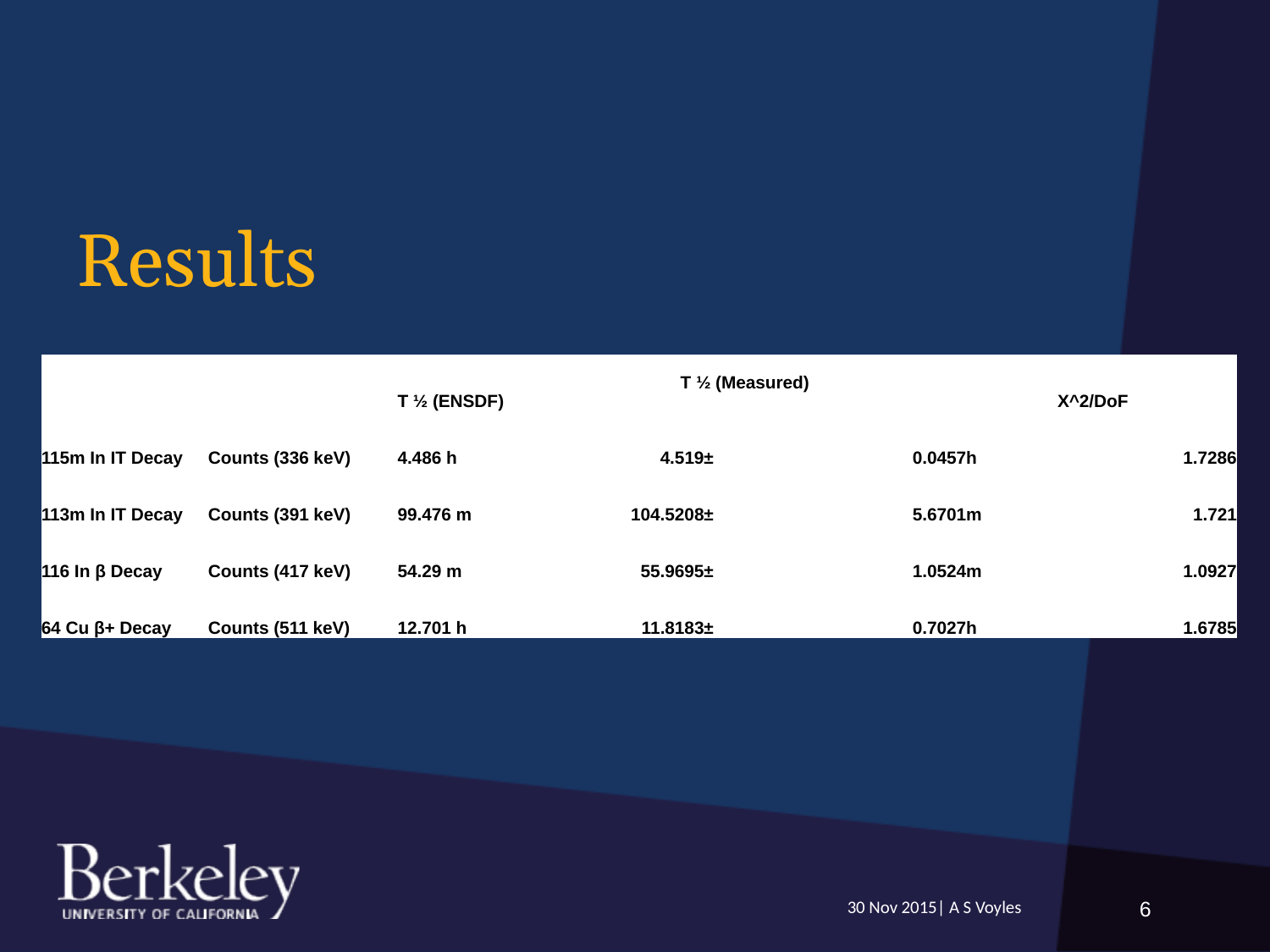

# Results
|  |  | T ½ (ENSDF) | T ½ (Measured) |  |  |  | Χ^2/DoF |
| --- | --- | --- | --- | --- | --- | --- | --- |
| 115m In IT Decay | Counts (336 keV) | 4.486 h | 4.519 | ± | 0.0457 | h | 1.7286 |
| 113m In IT Decay | Counts (391 keV) | 99.476 m | 104.5208 | ± | 5.6701 | m | 1.721 |
| 116 In β Decay | Counts (417 keV) | 54.29 m | 55.9695 | ± | 1.0524 | m | 1.0927 |
| 64 Cu β+ Decay | Counts (511 keV) | 12.701 h | 11.8183 | ± | 0.7027 | h | 1.6785 |
30 Nov 2015| A S Voyles